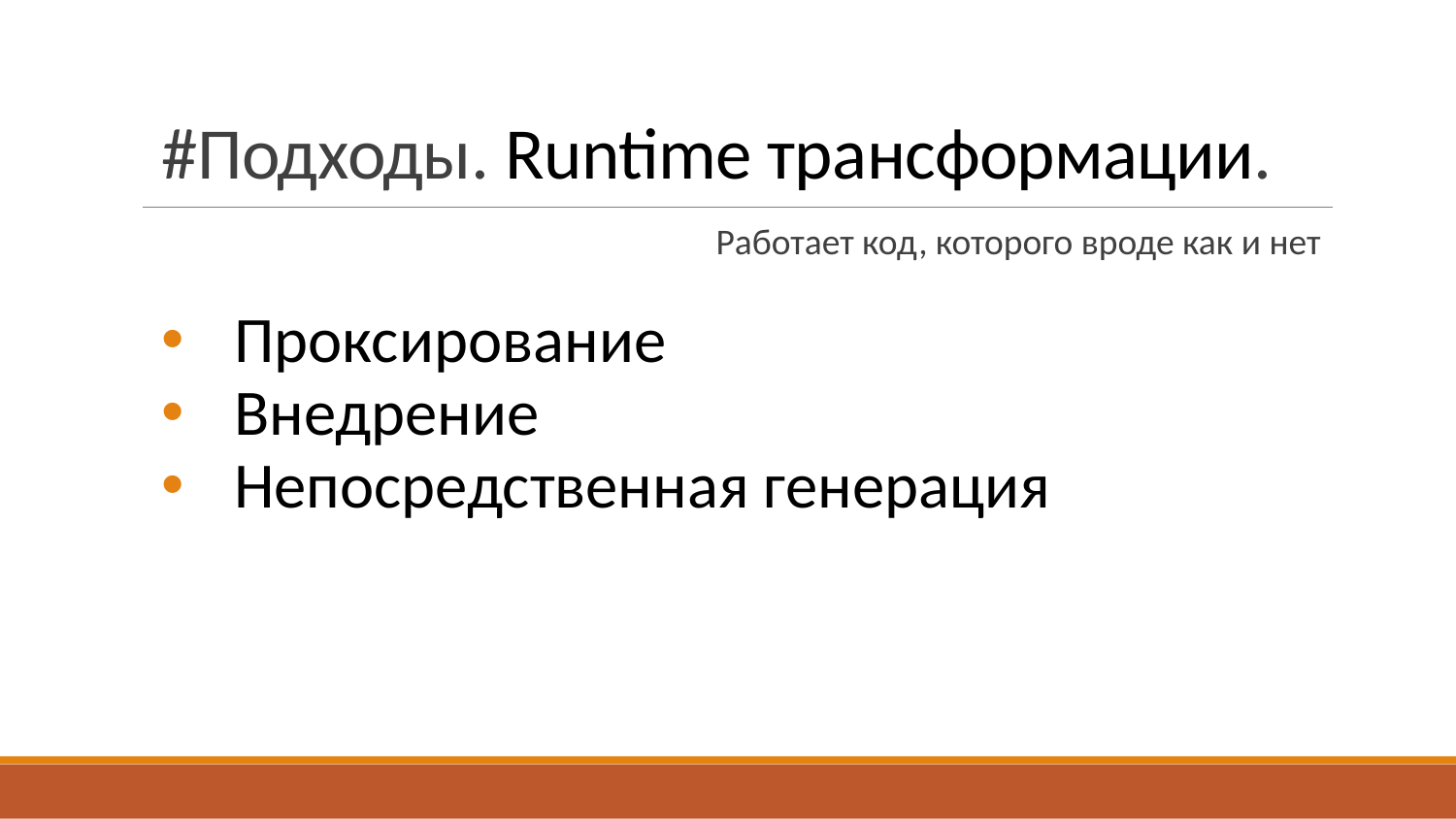

# #Подходы. Runtime трансформации.
Работает код, которого вроде как и нет
Проксирование
Внедрение
Непосредственная генерация